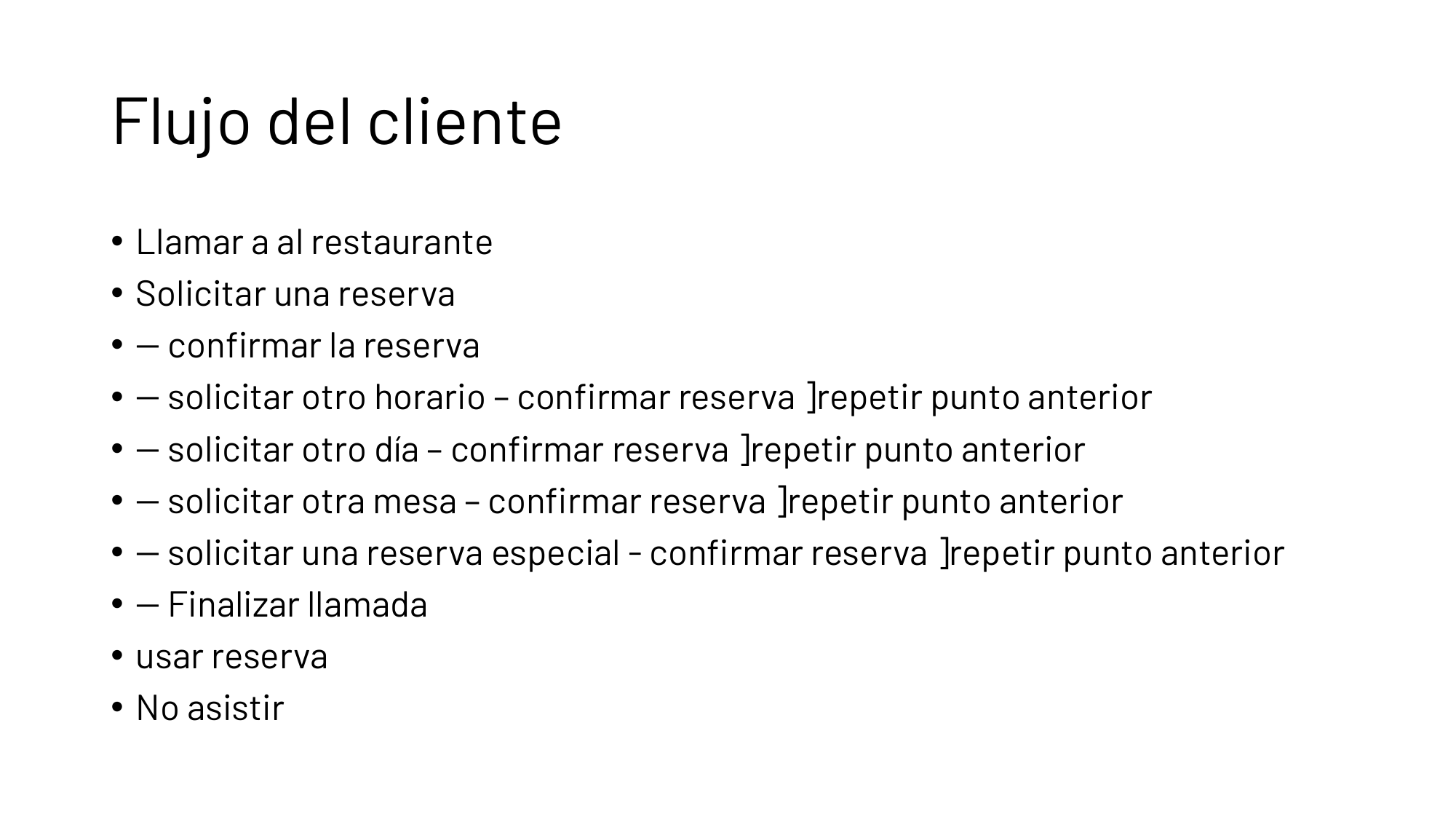

# Flujo del cliente
Llamar a al restaurante
Solicitar una reserva
-- confirmar la reserva
-- solicitar otro horario – confirmar reserva ]repetir punto anterior
-- solicitar otro día – confirmar reserva ]repetir punto anterior
-- solicitar otra mesa – confirmar reserva ]repetir punto anterior
-- solicitar una reserva especial - confirmar reserva ]repetir punto anterior
-- Finalizar llamada
usar reserva
No asistir